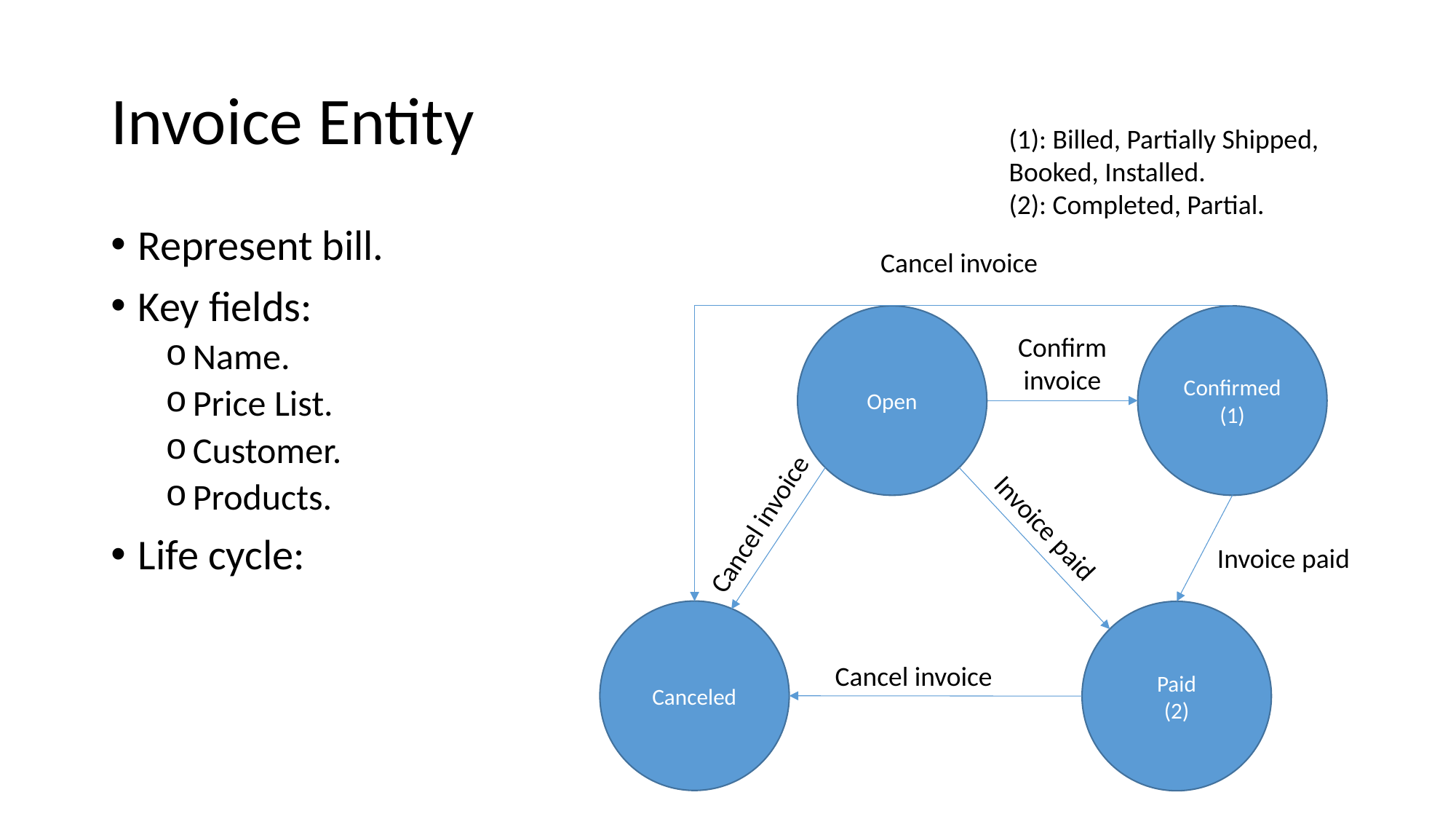

# Invoice Entity
(1): Billed, Partially Shipped, Booked, Installed.
(2): Completed, Partial.
Represent bill.
Key fields:
Name.
Price List.
Customer.
Products.
Life cycle:
Cancel invoice
Open
Confirmed
(1)
Confirm invoice
Cancel invoice
Invoice paid
Invoice paid
Canceled
Paid
(2)
Cancel invoice